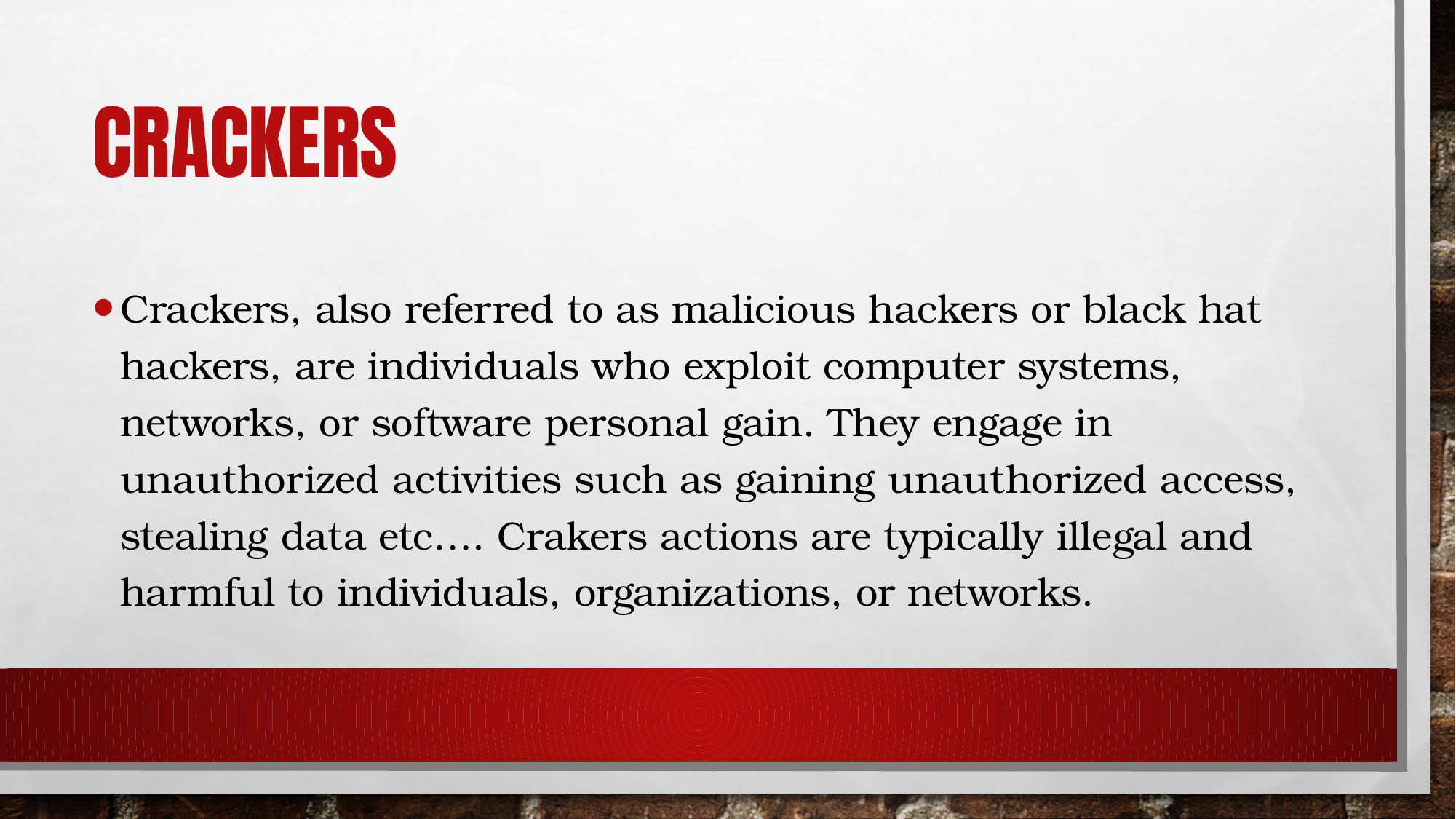

# crackers
Crackers, also referred to as malicious hackers or black hat hackers, are individuals who exploit computer systems, networks, or software personal gain. They engage in unauthorized activities such as gaining unauthorized access, stealing data etc…. Crakers actions are typically illegal and harmful to individuals, organizations, or networks.